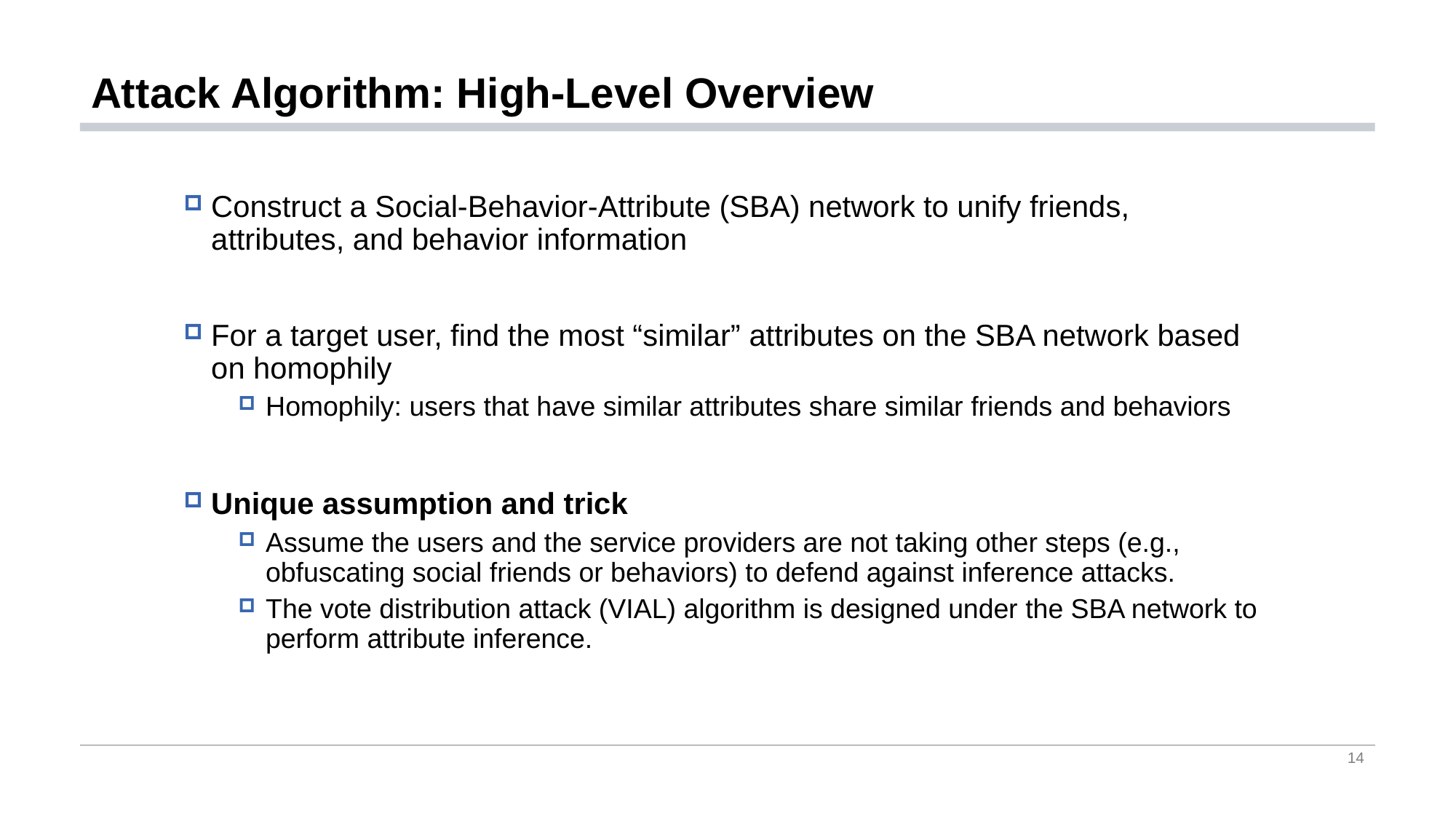

# Attack Algorithm: High-Level Overview

Construct a Social-Behavior-Attribute (SBA) network to unify friends, attributes, and behavior information

For a target user, find the most “similar” attributes on the SBA network based on homophily
Homophily: users that have similar attributes share similar friends and behaviors

Unique assumption and trick
Assume the users and the service providers are not taking other steps (e.g., obfuscating social friends or behaviors) to defend against inference attacks.
The vote distribution attack (VIAL) algorithm is designed under the SBA network to perform attribute inference.
14